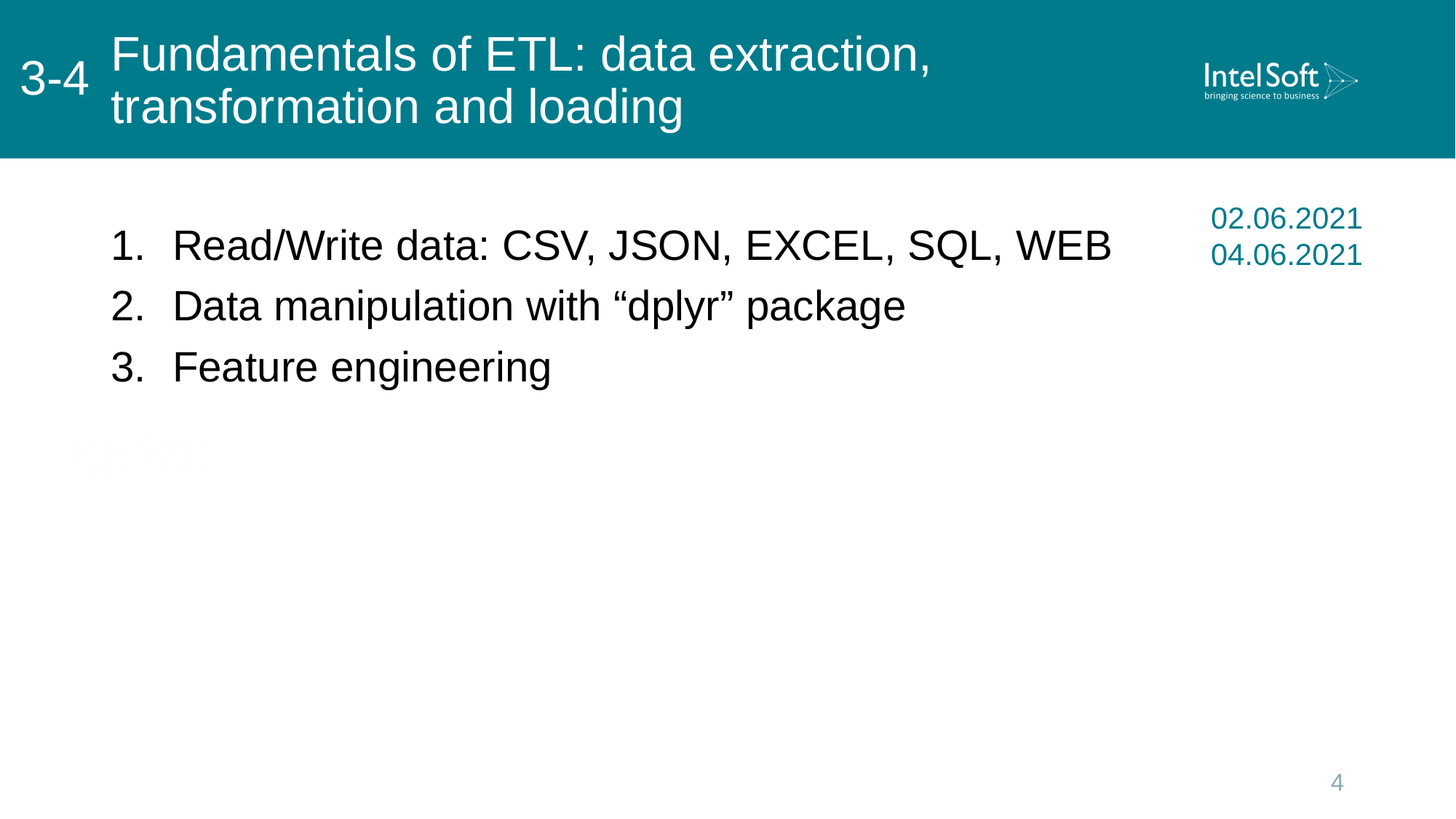

3-4
# Fundamentals of ETL: data extraction, transformation and loading
02.06.2021
04.06.2021
Read/Write data: CSV, JSON, EXCEL, SQL, WEB
Data manipulation with “dplyr” package
Feature engineering

4